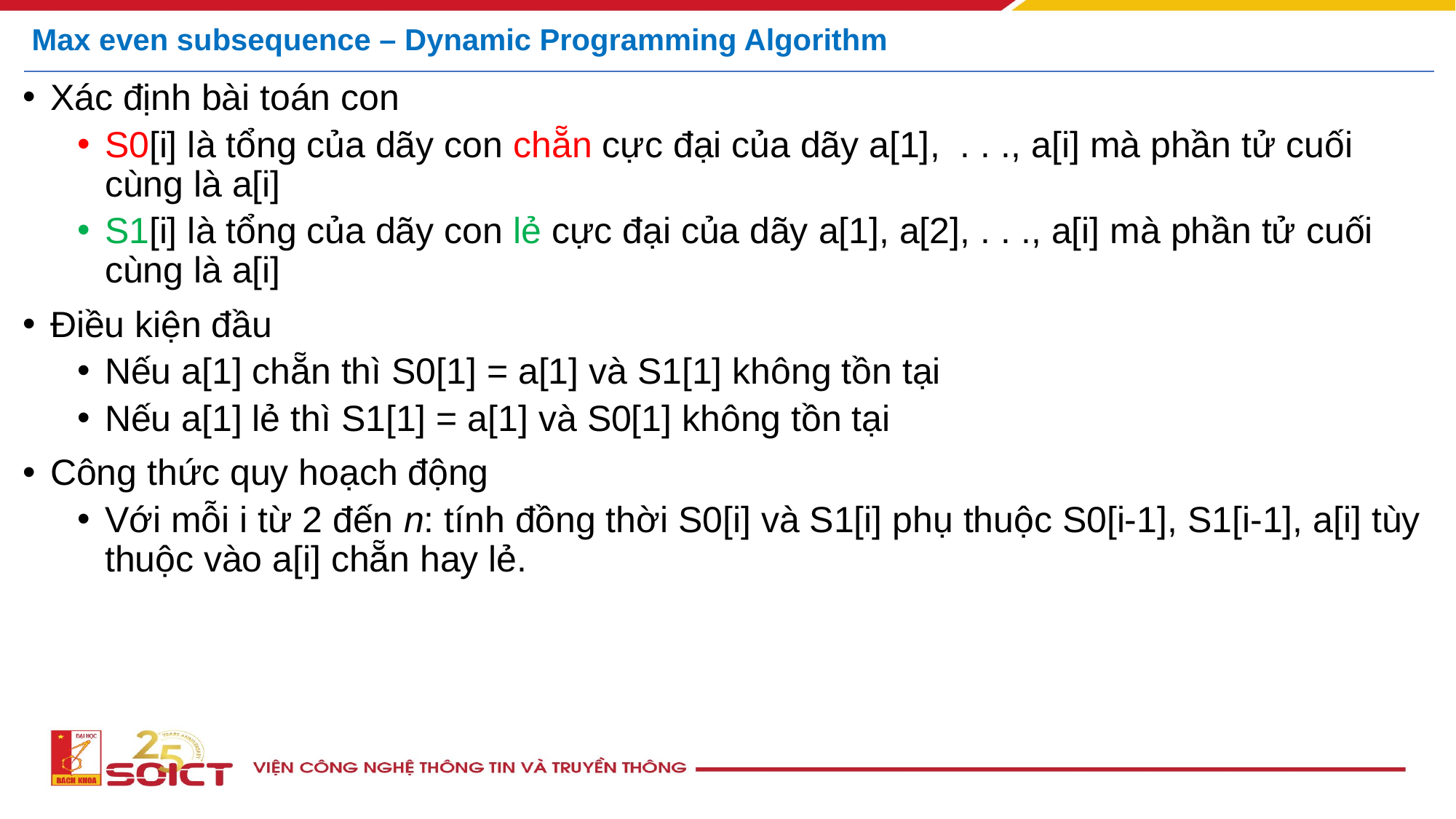

# Max even subsequence – Dynamic Programming Algorithm
Xác định bài toán con
S0[i] là tổng của dãy con chẵn cực đại của dãy a[1],  . . ., a[i] mà phần tử cuối cùng là a[i]
S1[i] là tổng của dãy con lẻ cực đại của dãy a[1], a[2], . . ., a[i] mà phần tử cuối cùng là a[i]
Điều kiện đầu
Nếu a[1] chẵn thì S0[1] = a[1] và S1[1] không tồn tại
Nếu a[1] lẻ thì S1[1] = a[1] và S0[1] không tồn tại
Công thức quy hoạch động
Với mỗi i từ 2 đến n: tính đồng thời S0[i] và S1[i] phụ thuộc S0[i-1], S1[i-1], a[i] tùy thuộc vào a[i] chẵn hay lẻ.